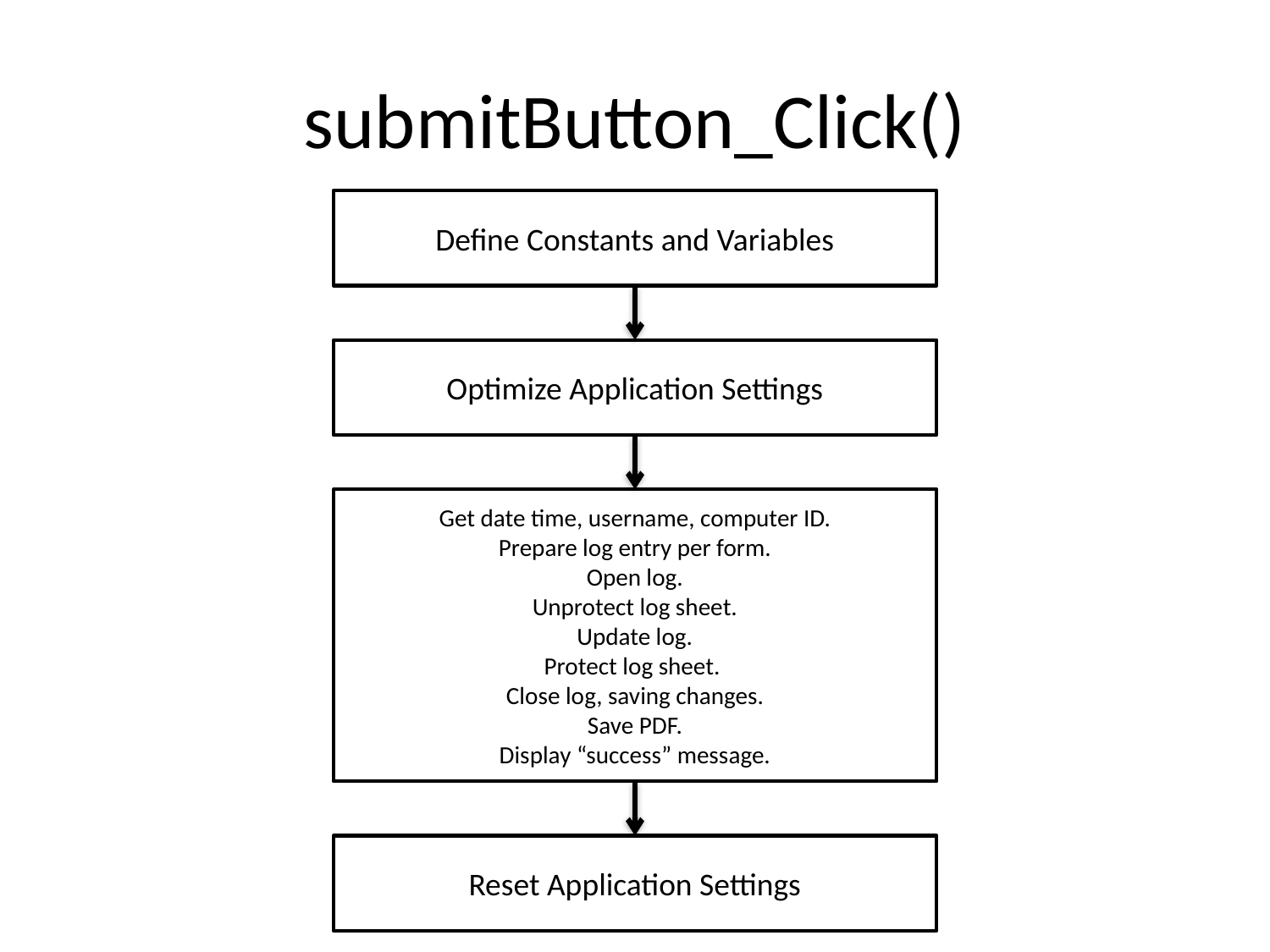

# submitButton_Click()
Define Constants and Variables
Optimize Application Settings
Get date time, username, computer ID.
Prepare log entry per form.
Open log.
Unprotect log sheet.
Update log.
Protect log sheet.
Close log, saving changes.
Save PDF.
Display “success” message.
Reset Application Settings